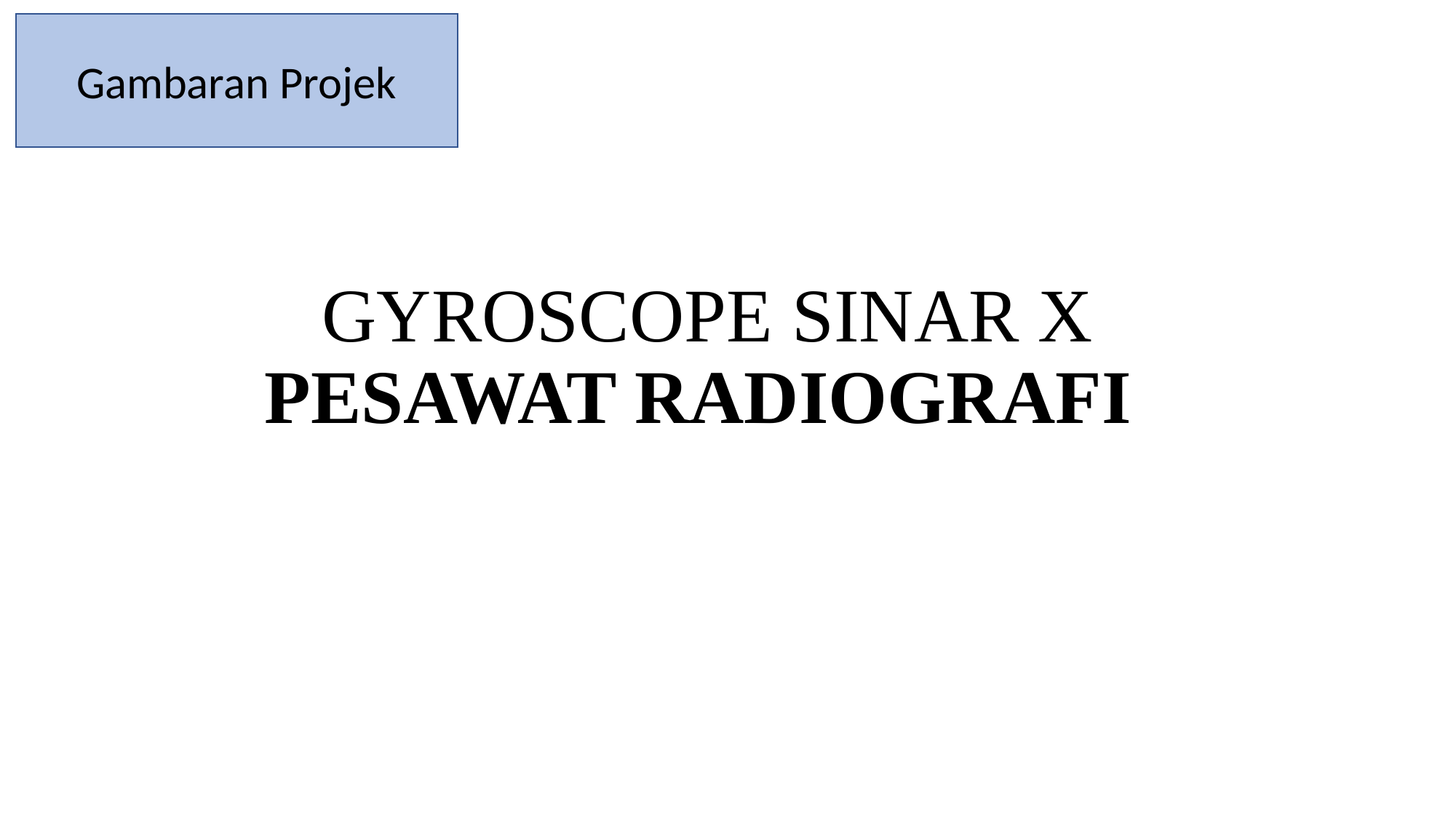

Gambaran Projek
# GYROSCOPE SINAR X PESAWAT RADIOGRAFI